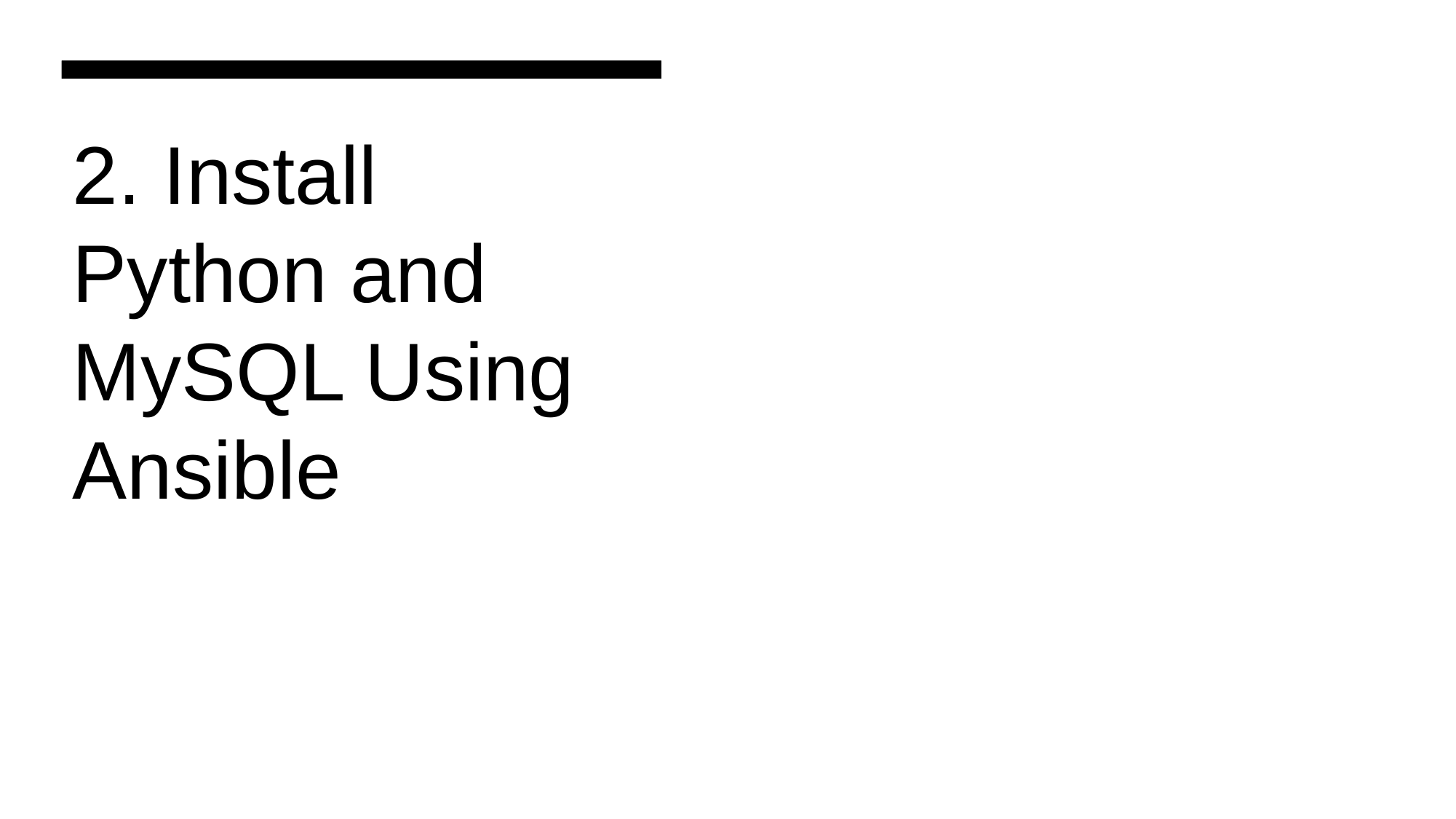

# 2. Install Python and MySQL Using Ansible